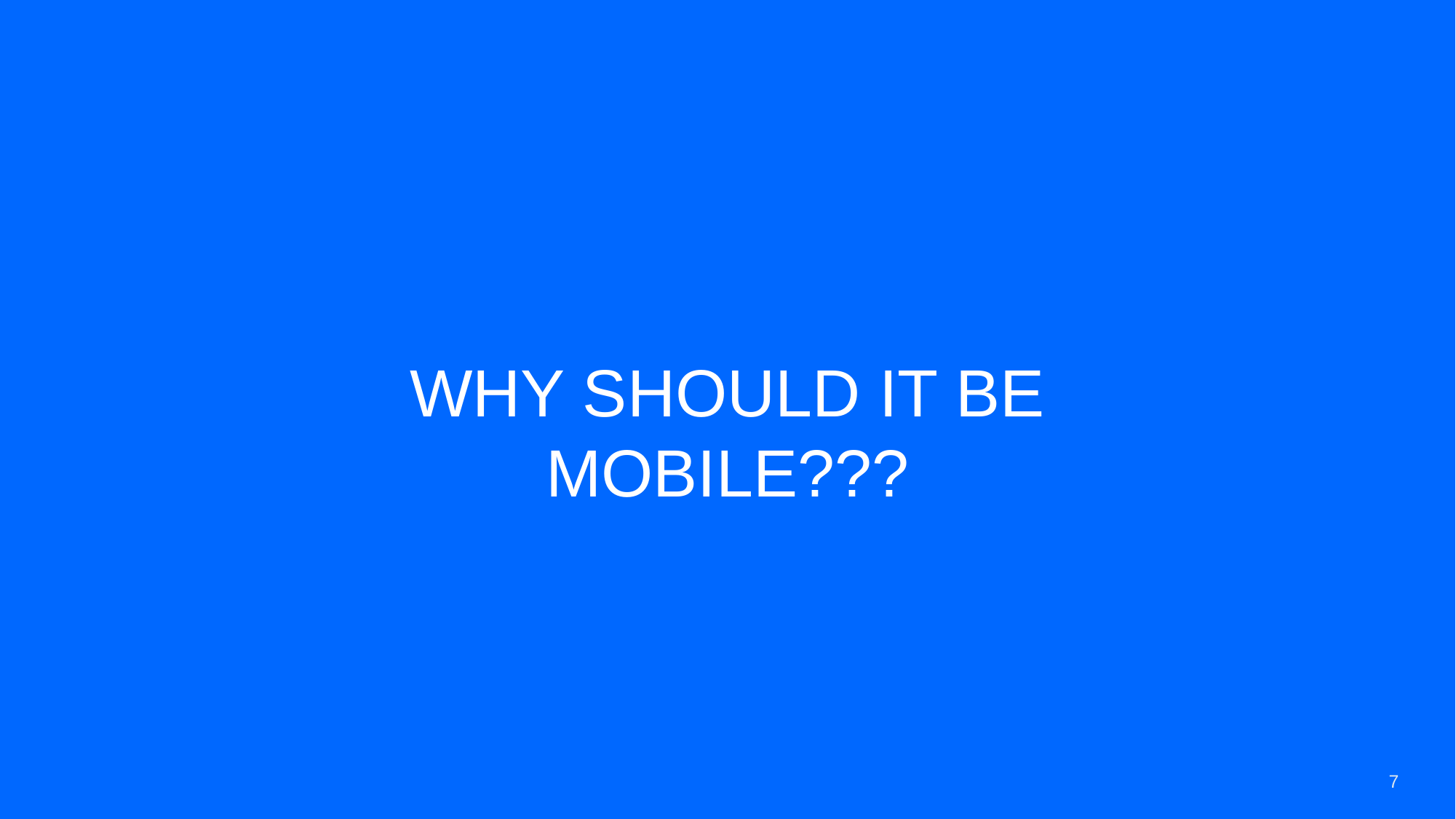

# WHY SHOULD IT BE MOBILE???

7